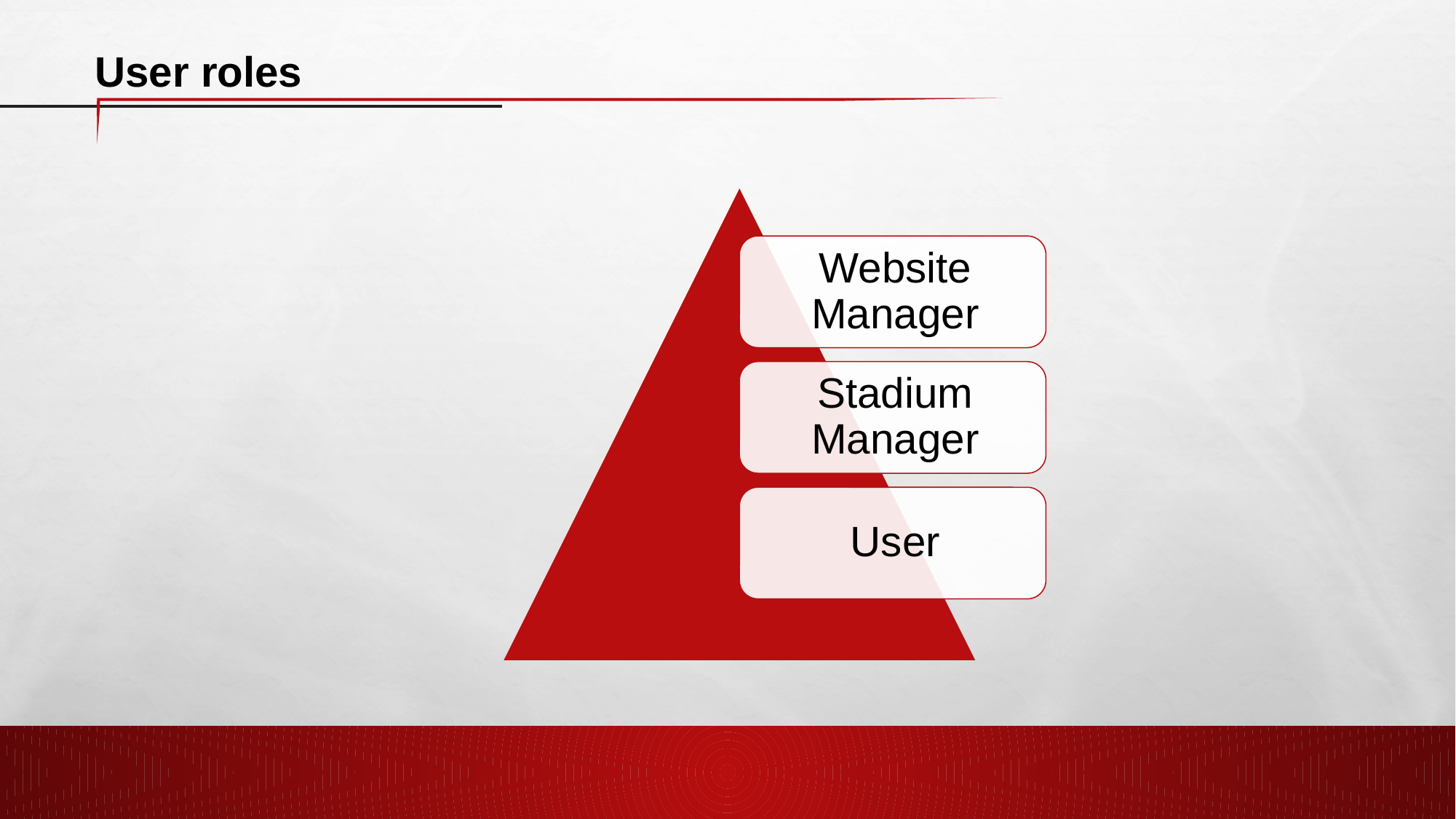

User roles

Website Manager
Stadium Manager
User